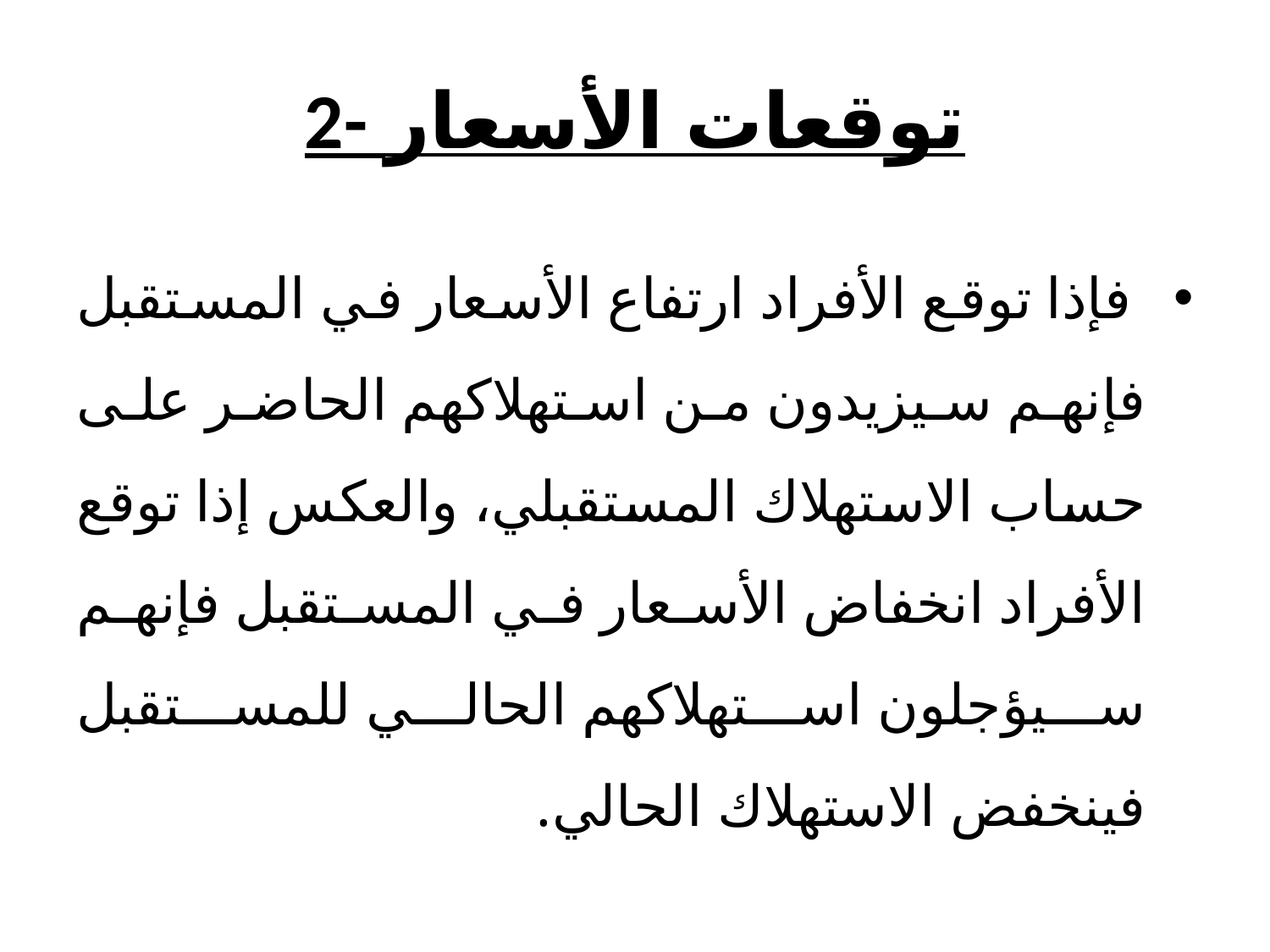

# 2- توقعات الأسعار
 فإذا توقع الأفراد ارتفاع الأسعار في المستقبل فإنهم سيزيدون من استهلاكهم الحاضر على حساب الاستهلاك المستقبلي، والعكس إذا توقع الأفراد انخفاض الأسعار في المستقبل فإنهم سيؤجلون استهلاكهم الحالي للمستقبل فينخفض الاستهلاك الحالي.